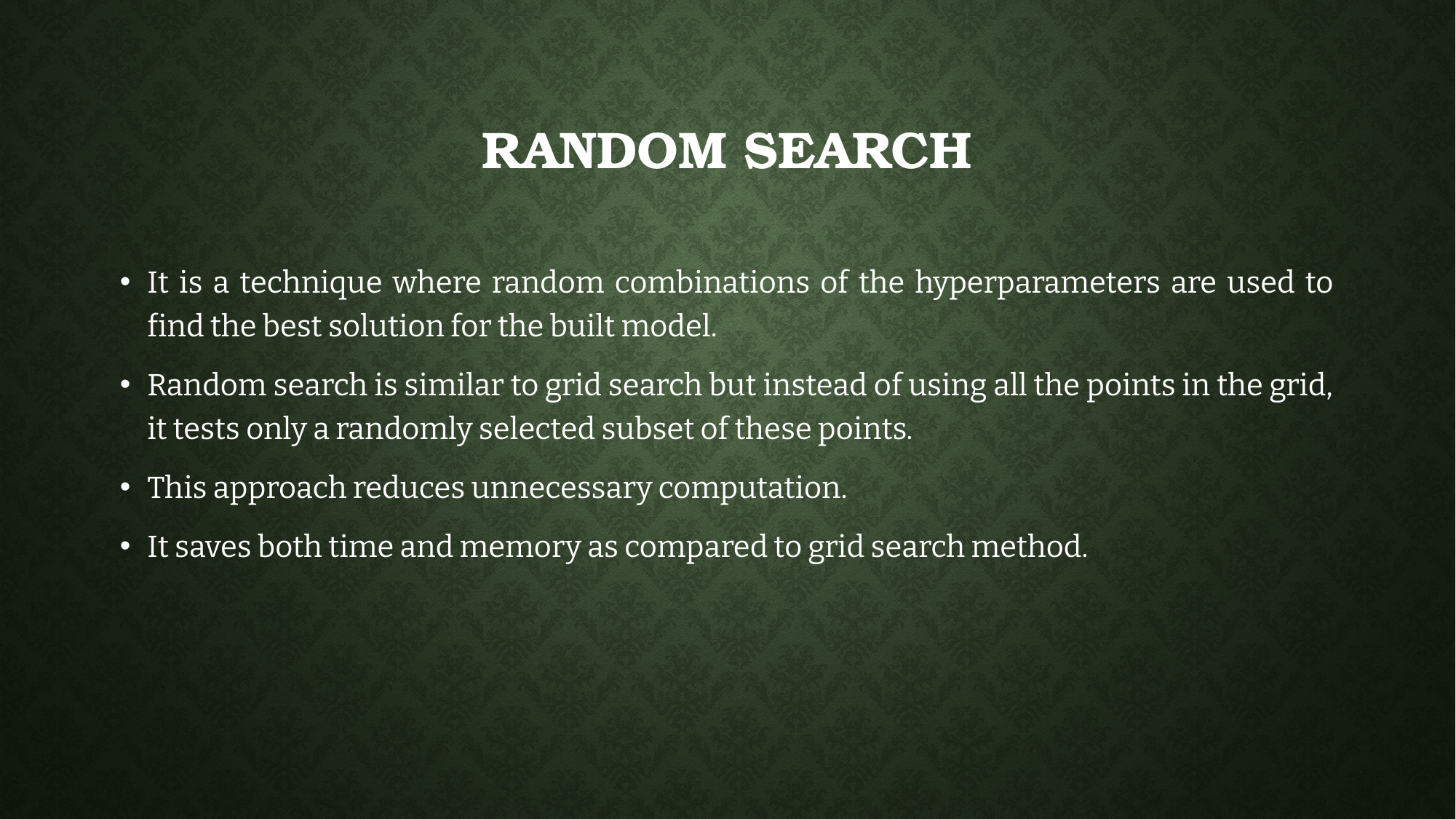

# Random search
It is a technique where random combinations of the hyperparameters are used to find the best solution for the built model.
Random search is similar to grid search but instead of using all the points in the grid, it tests only a randomly selected subset of these points.
This approach reduces unnecessary computation.
It saves both time and memory as compared to grid search method.